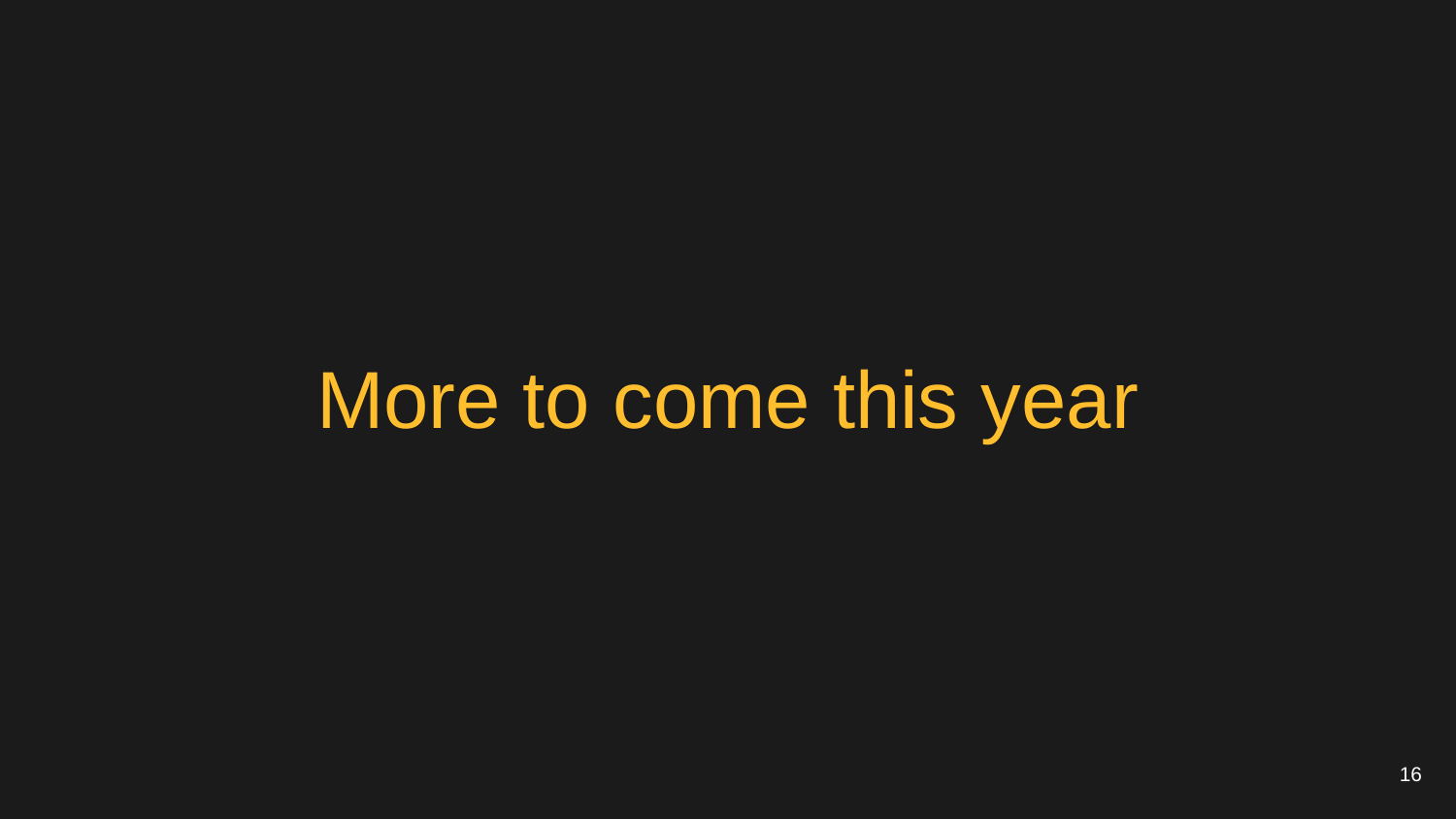

# More to come this year
16